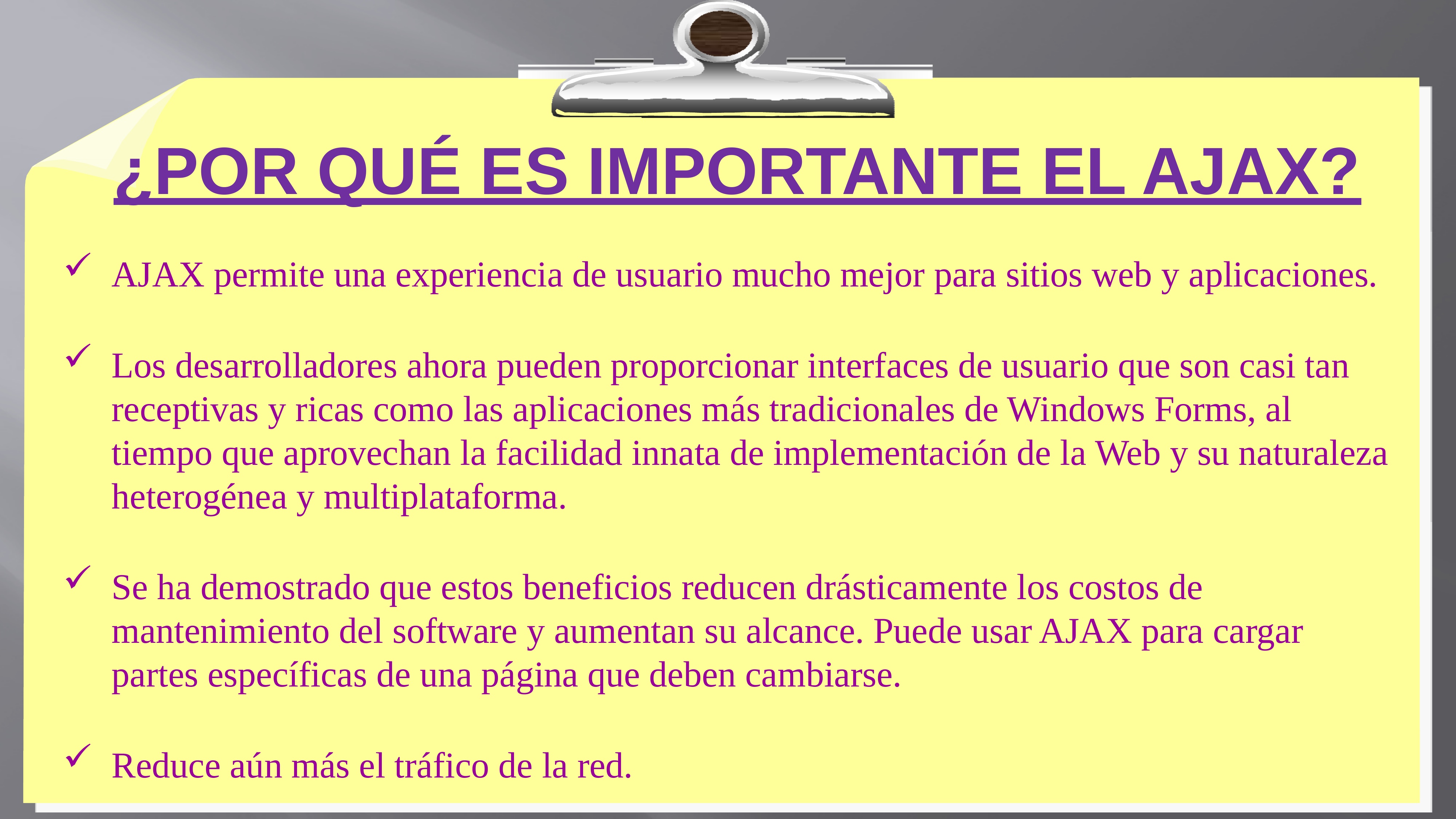

# ¿Por qué es importante el Ajax?
AJAX permite una experiencia de usuario mucho mejor para sitios web y aplicaciones.

Los desarrolladores ahora pueden proporcionar interfaces de usuario que son casi tan receptivas y ricas como las aplicaciones más tradicionales de Windows Forms, al tiempo que aprovechan la facilidad innata de implementación de la Web y su naturaleza heterogénea y multiplataforma.

Se ha demostrado que estos beneficios reducen drásticamente los costos de mantenimiento del software y aumentan su alcance. Puede usar AJAX para cargar partes específicas de una página que deben cambiarse.

Reduce aún más el tráfico de la red.